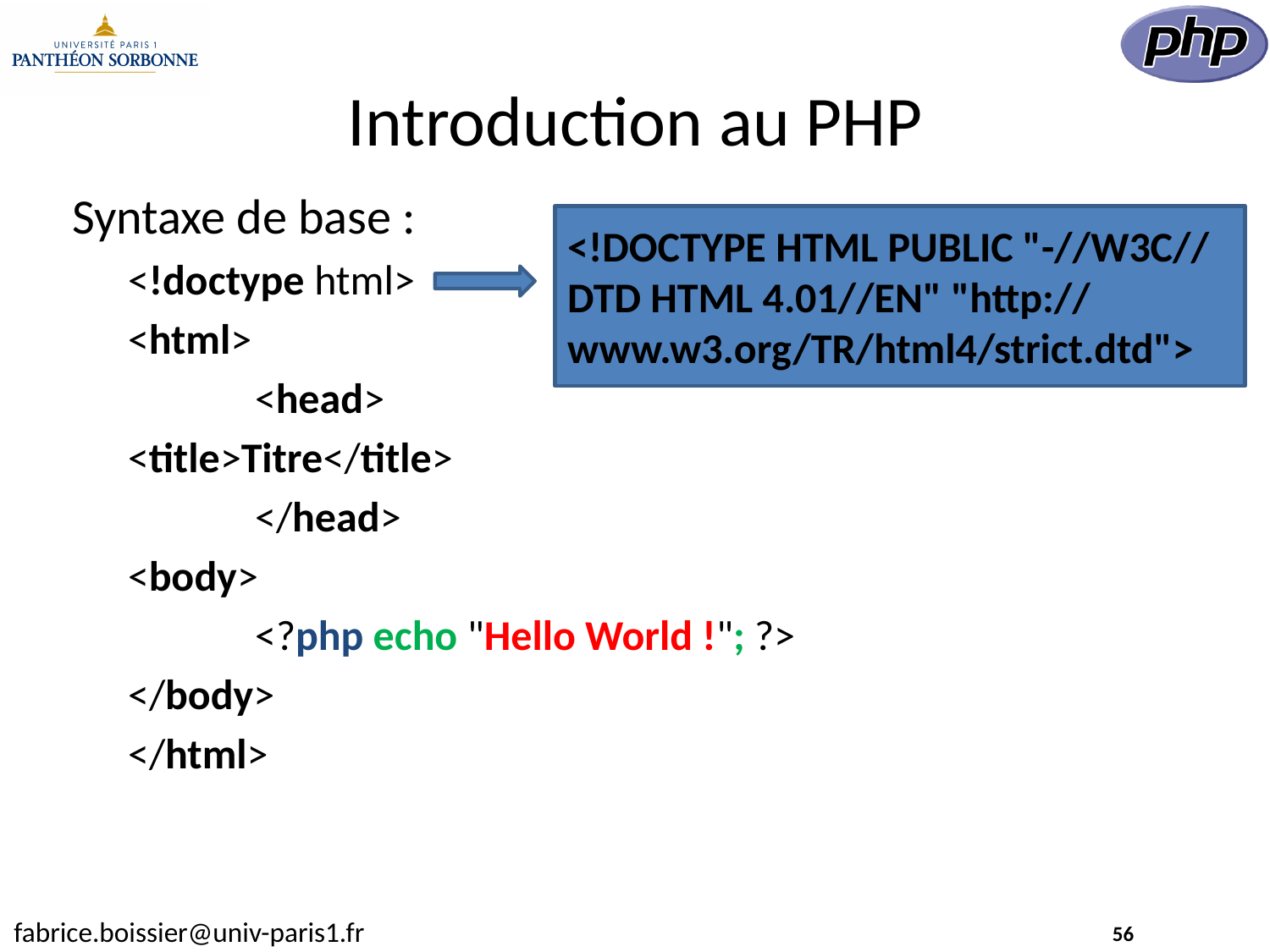

# Introduction au PHP
Syntaxe de base :
<!doctype html>
<html>
	<head>
<title>Titre</title>
	</head>
<body>
	<?php echo "Hello World !"; ?>
</body>
</html>
<!DOCTYPE HTML PUBLIC "-//W3C//
DTD HTML 4.01//EN" "http://
www.w3.org/TR/html4/strict.dtd">

56